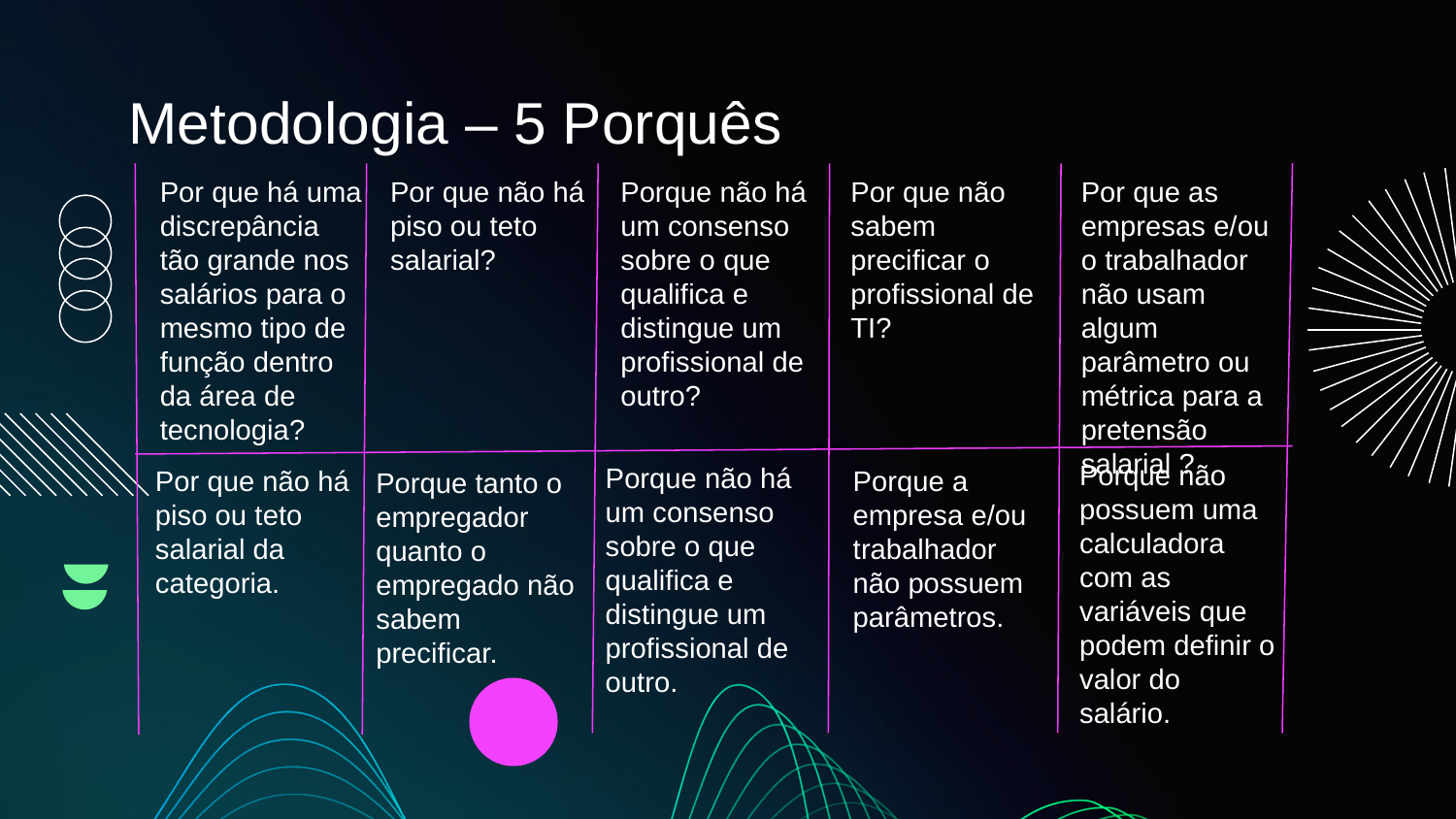

# Metodologia – 5 Porquês
Por que há uma discrepância tão grande nos salários para o mesmo tipo de função dentro da área de tecnologia?
Por que não há piso ou teto salarial?
Porque não há um consenso sobre o que qualifica e distingue um profissional de outro?
Por que não sabem precificar o profissional de TI?
Por que as empresas e/ou o trabalhador não usam algum parâmetro ou métrica para a pretensão salarial ?
Porque não possuem uma calculadora com as variáveis que podem definir o valor do salário.
Porque não há um consenso sobre o que qualifica e distingue um profissional de outro.
Por que não há piso ou teto salarial da categoria.
Porque a empresa e/ou trabalhador não possuem parâmetros.
Porque tanto o empregador quanto o empregado não sabem precificar.